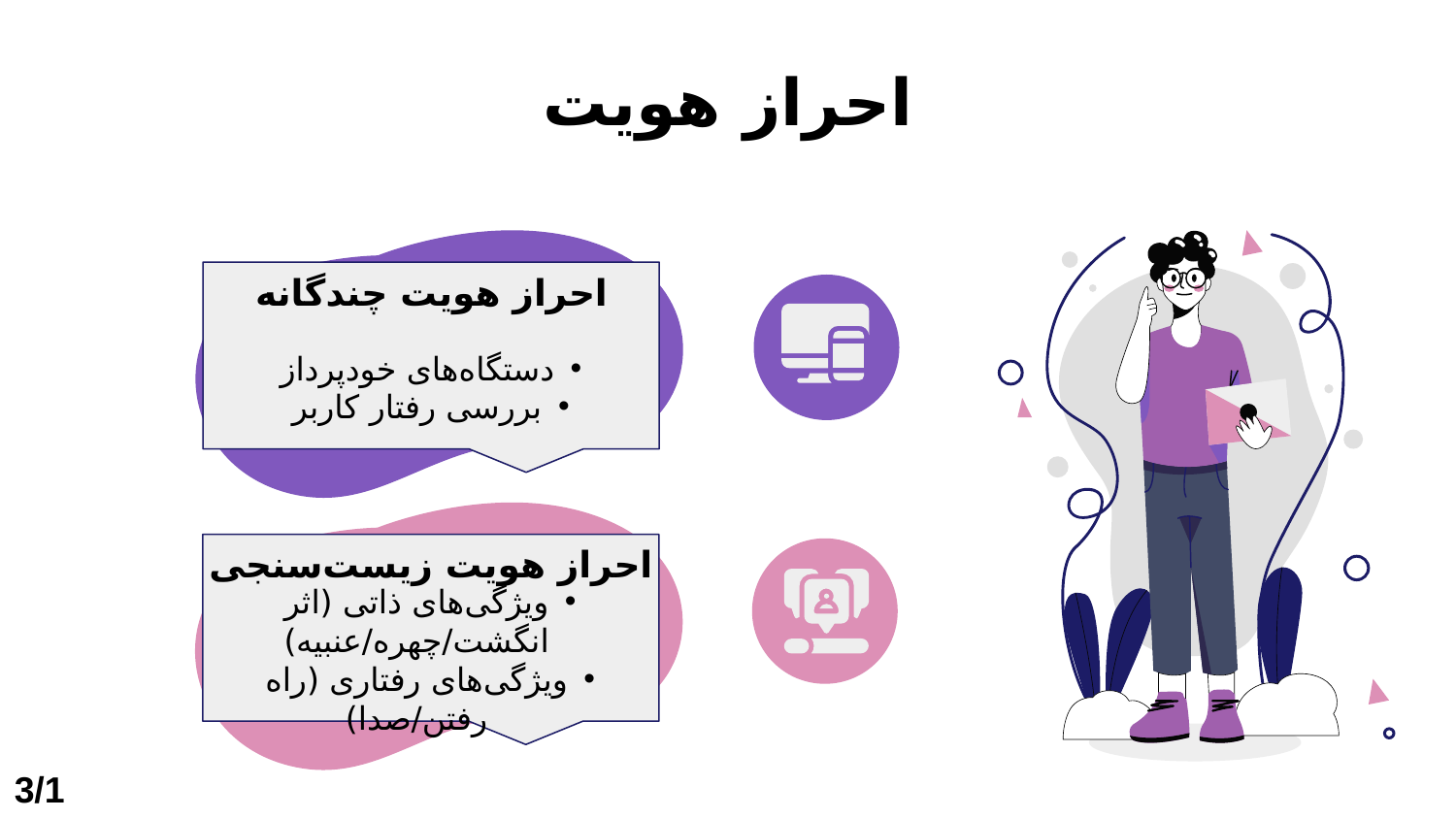

# احراز هویت

احراز هویت چندگانه
دستگاه‌های خودپرداز
بررسی رفتار کاربر

احراز هویت زیست‌سنجی
ویژگی‌های ذاتی (اثر انگشت/چهره/عنبیه)
ویژگی‌های رفتاری (راه رفتن/صدا)

3/15